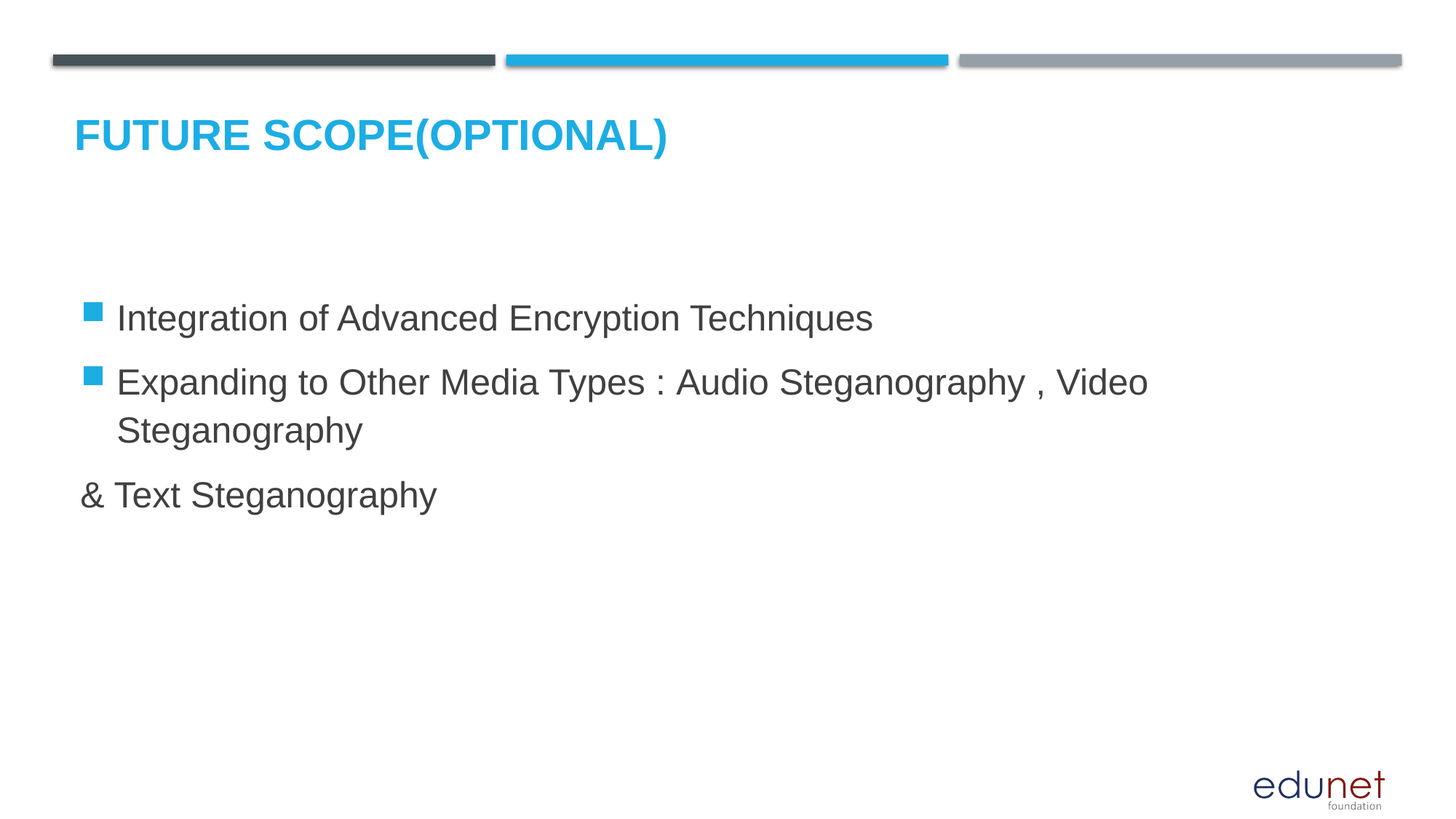

Future scope(optional)
Integration of Advanced Encryption Techniques
Expanding to Other Media Types : Audio Steganography , Video Steganography
& Text Steganography